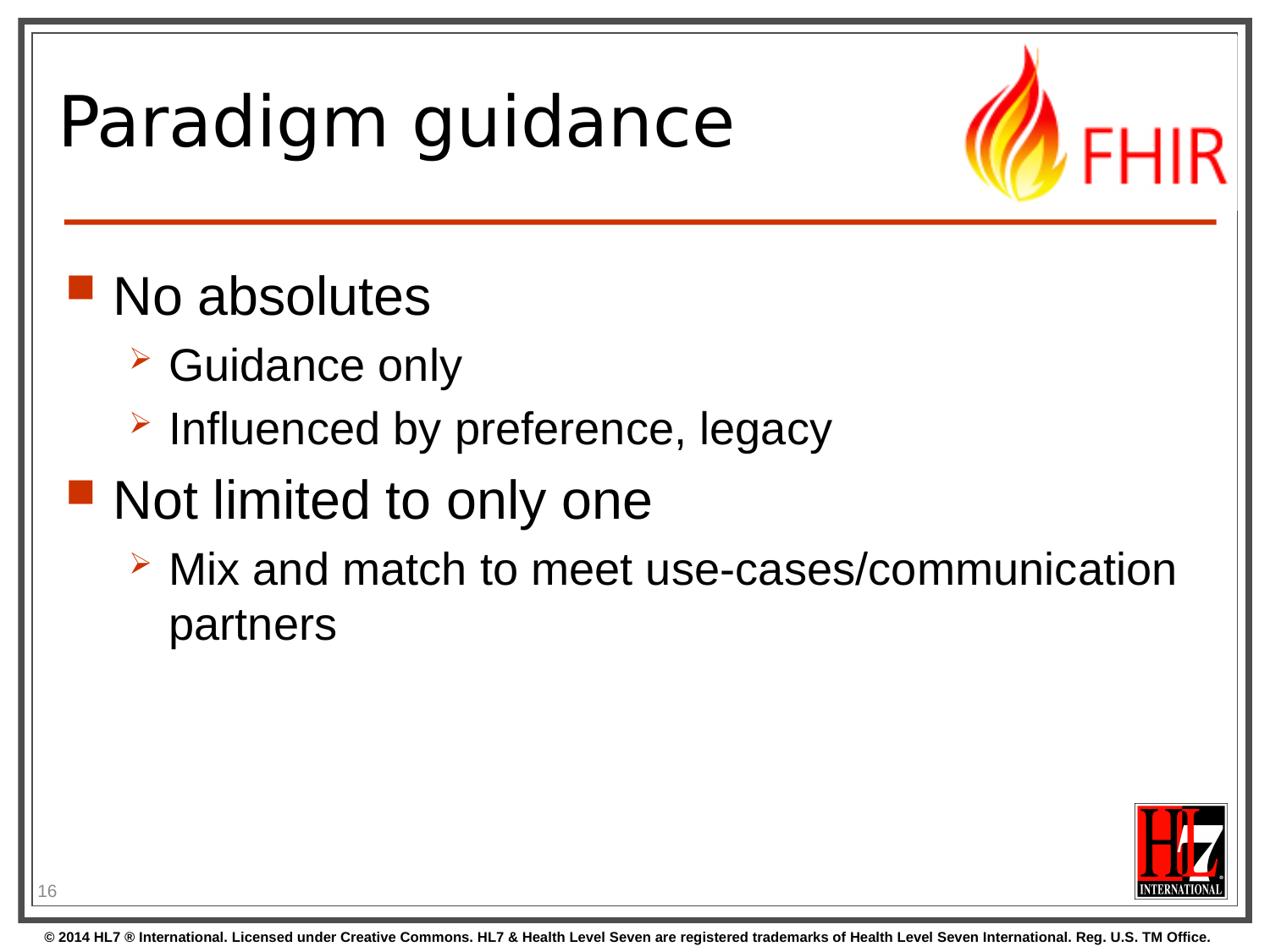

# Paradigm guidance
No absolutes
Guidance only
Influenced by preference, legacy
Not limited to only one
Mix and match to meet use-cases/communication partners
16